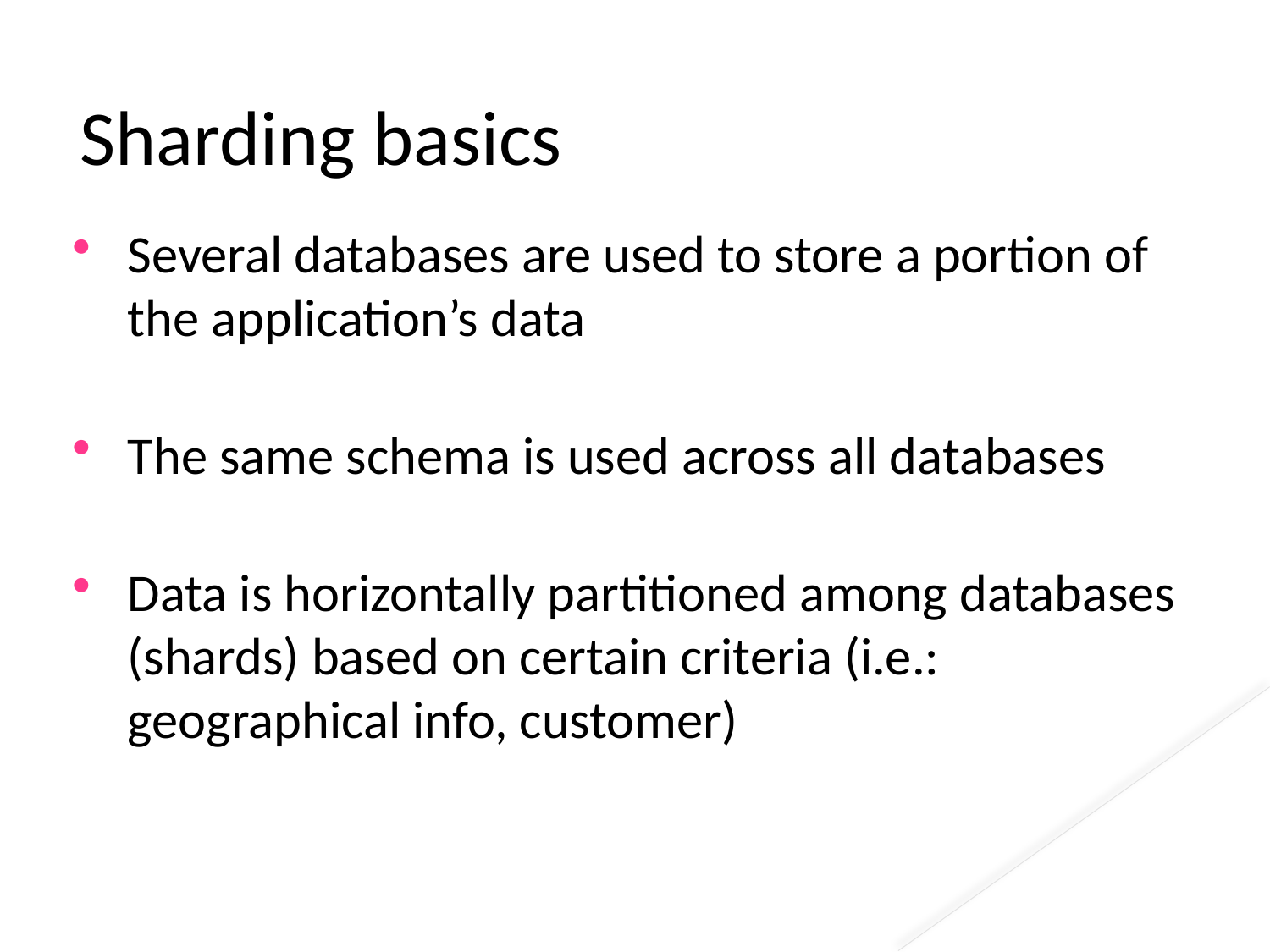

# Sharding basics
Several databases are used to store a portion of the application’s data
The same schema is used across all databases
Data is horizontally partitioned among databases (shards) based on certain criteria (i.e.: geographical info, customer)